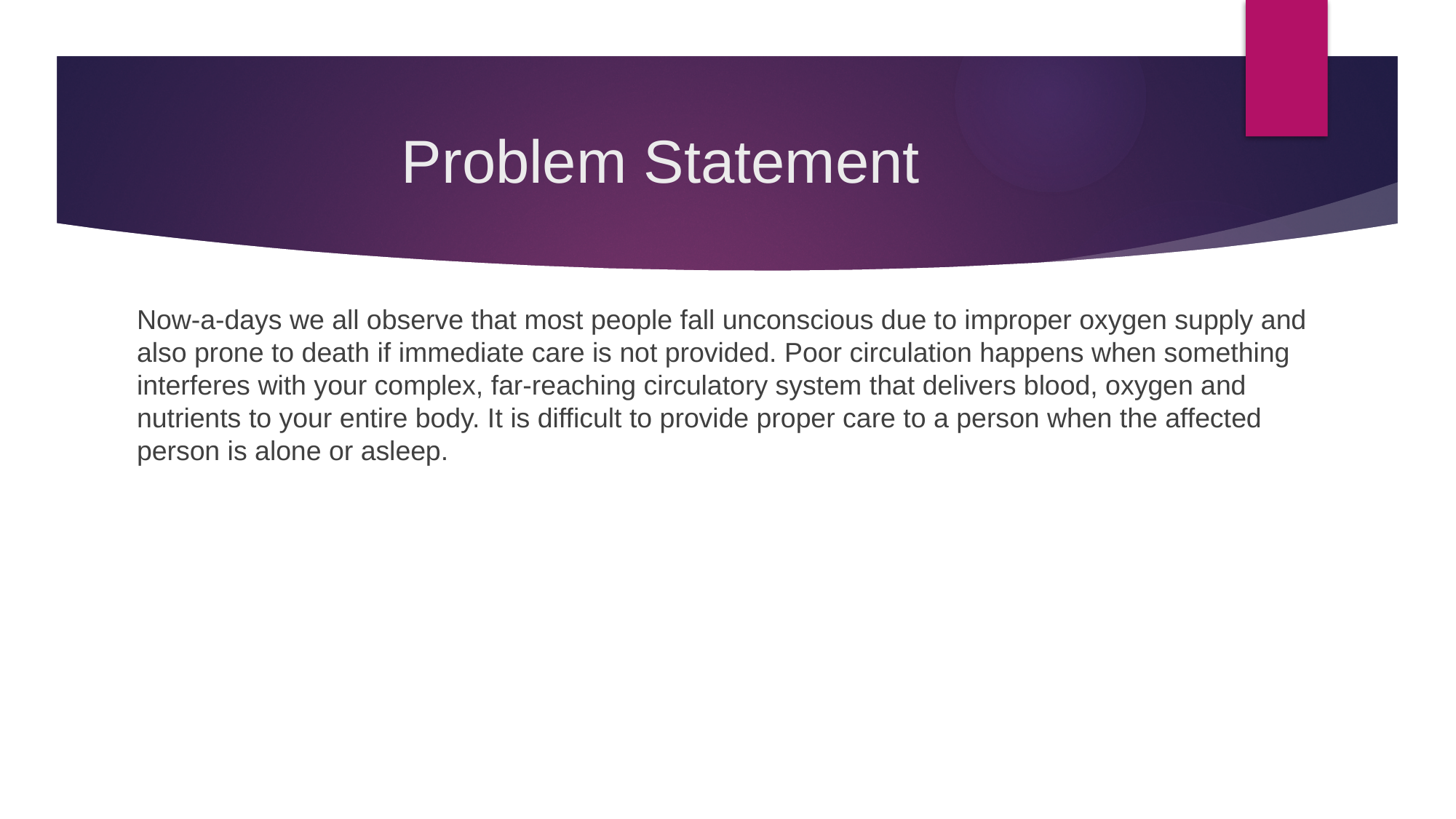

# Problem Statement
Now-a-days we all observe that most people fall unconscious due to improper oxygen supply and also prone to death if immediate care is not provided. Poor circulation happens when something interferes with your complex, far-reaching circulatory system that delivers blood, oxygen and nutrients to your entire body. It is difficult to provide proper care to a person when the affected person is alone or asleep.